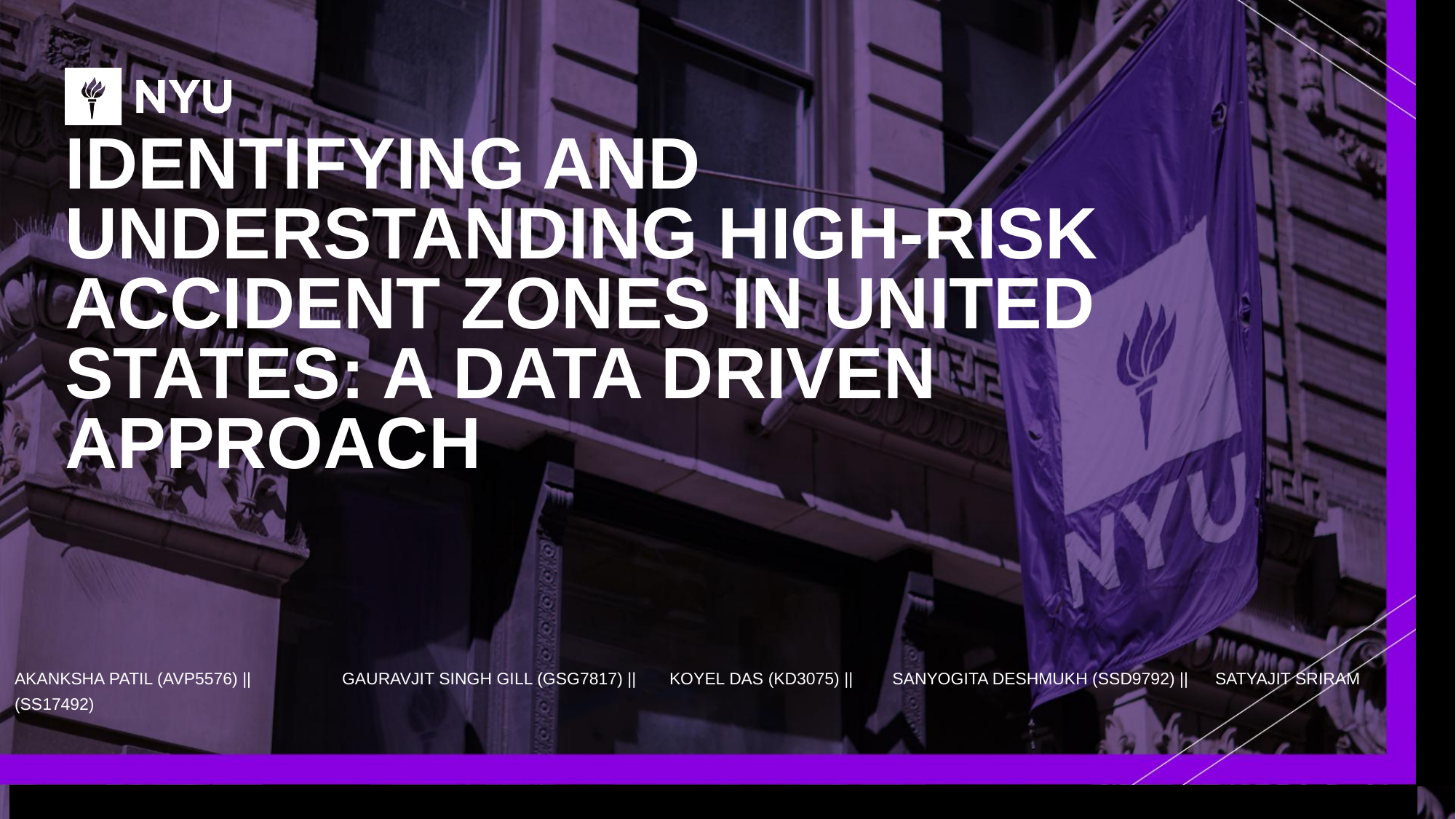

# IDENTIFYING AND UNDERSTANDING HIGH-RISK ACCIDENT ZONES IN UNITED STATES: A DATA DRIVEN APPROACH
AKANKSHA PATIL (AVP5576) ||	GAURAVJIT SINGH GILL (GSG7817) ||	KOYEL DAS (KD3075) ||	 SANYOGITA DESHMUKH (SSD9792) ||	SATYAJIT SRIRAM (SS17492)